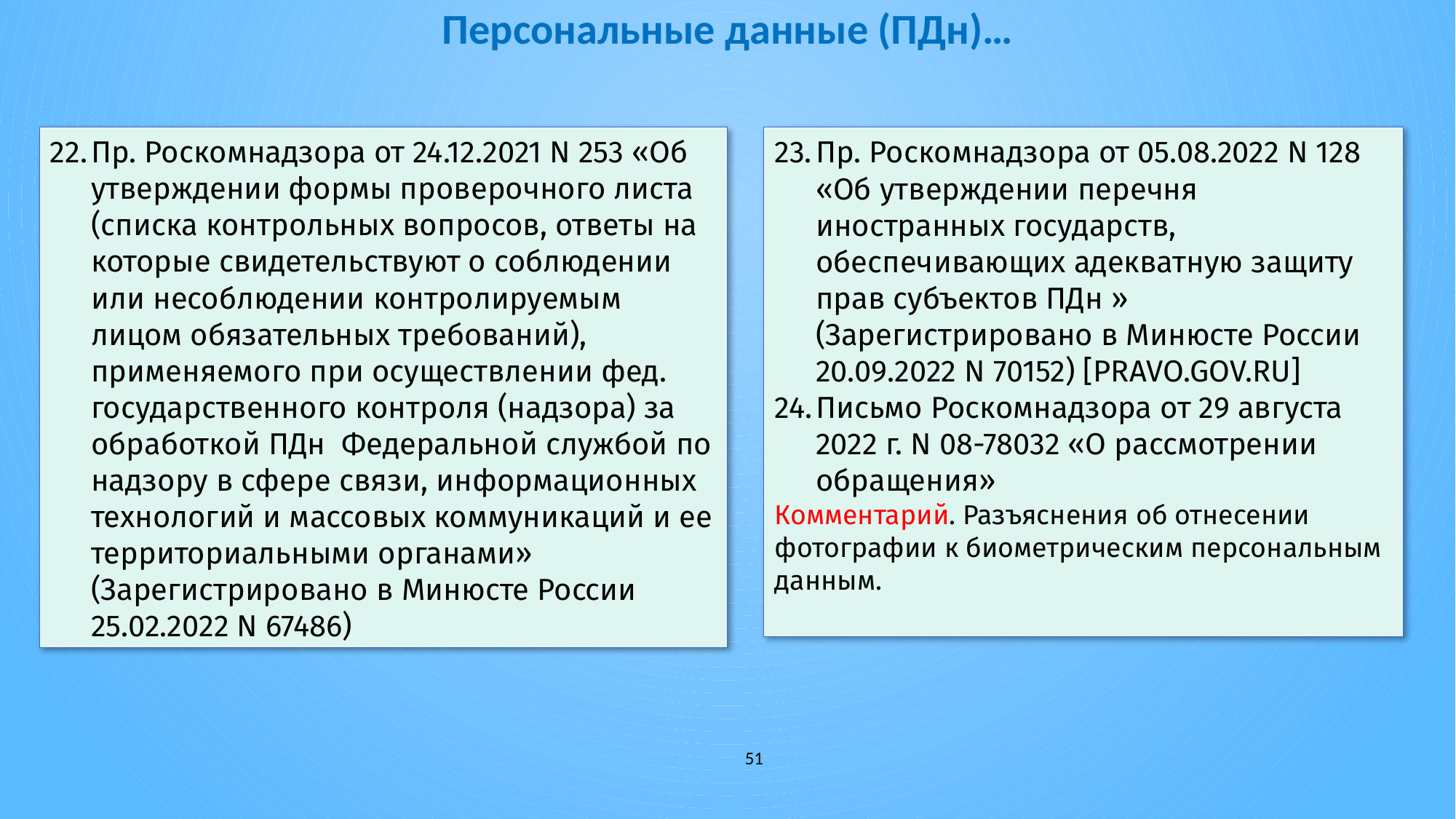

# Персональные данные (ПДн)…
Пр. Роскомнадзора от 24.12.2021 N 253 «Об утверждении формы проверочного листа (списка контрольных вопросов, ответы на которые свидетельствуют о соблюдении или несоблюдении контролируемым лицом обязательных требований), применяемого при осуществлении фед.  государственного контроля (надзора) за обработкой ПДн  Федеральной службой по надзору в сфере связи, информационных технологий и массовых коммуникаций и ее территориальными органами» (Зарегистрировано в Минюсте России 25.02.2022 N 67486)
Пр. Роскомнадзора от 05.08.2022 N 128 «Об утверждении перечня иностранных государств, обеспечивающих адекватную защиту прав субъектов ПДн » (Зарегистрировано в Минюсте России 20.09.2022 N 70152) [PRAVO.GOV.RU]
Письмо Роскомнадзора от 29 августа 2022 г. N 08-78032 «О рассмотрении обращения»
Комментарий. Разъяснения об отнесении фотографии к биометрическим персональным данным.

51